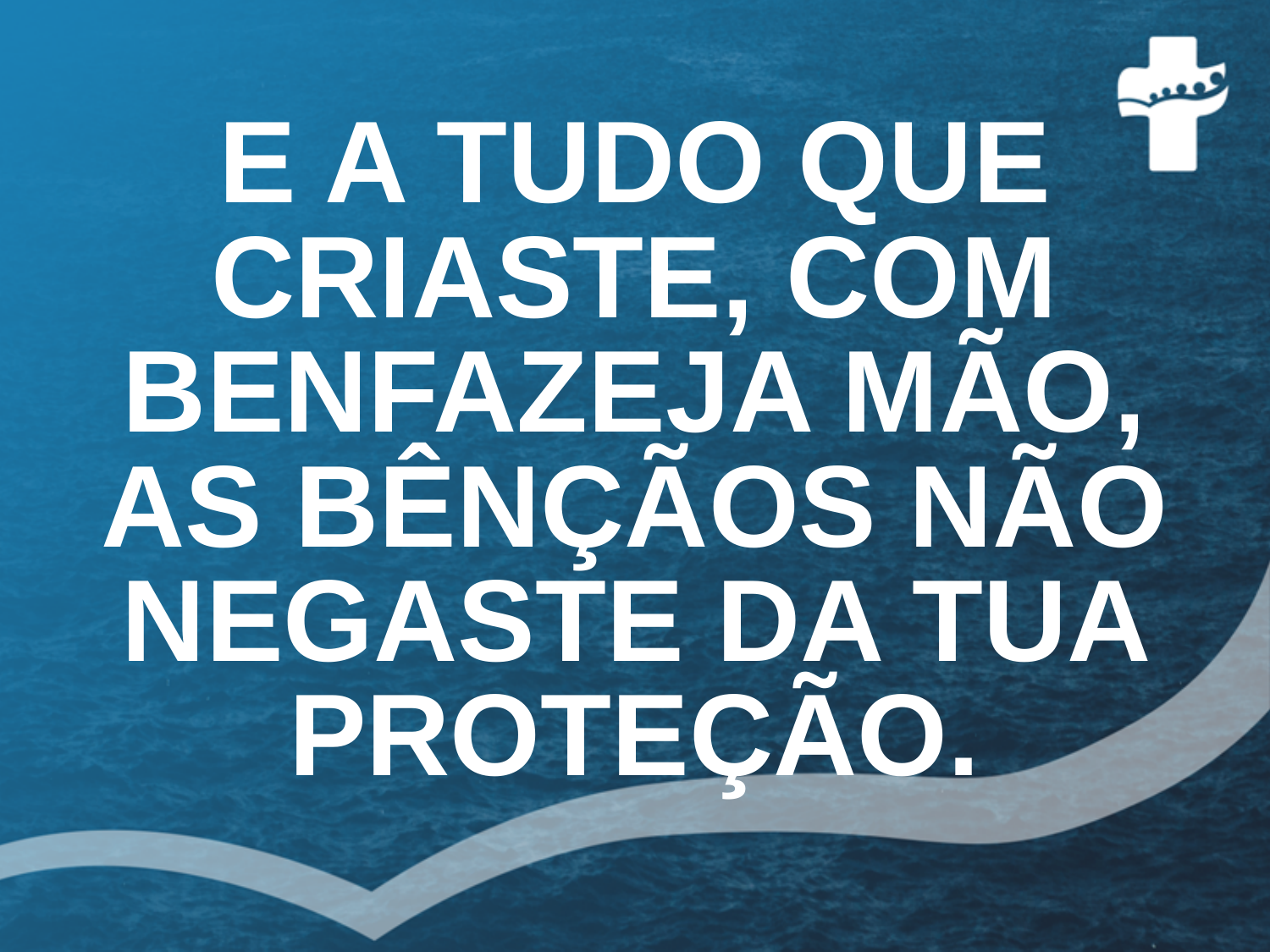

# E A TUDO QUE CRIASTE, COM BENFAZEJA MÃO, AS BÊNÇÃOS NÃO NEGASTE DA TUA PROTEÇÃO.